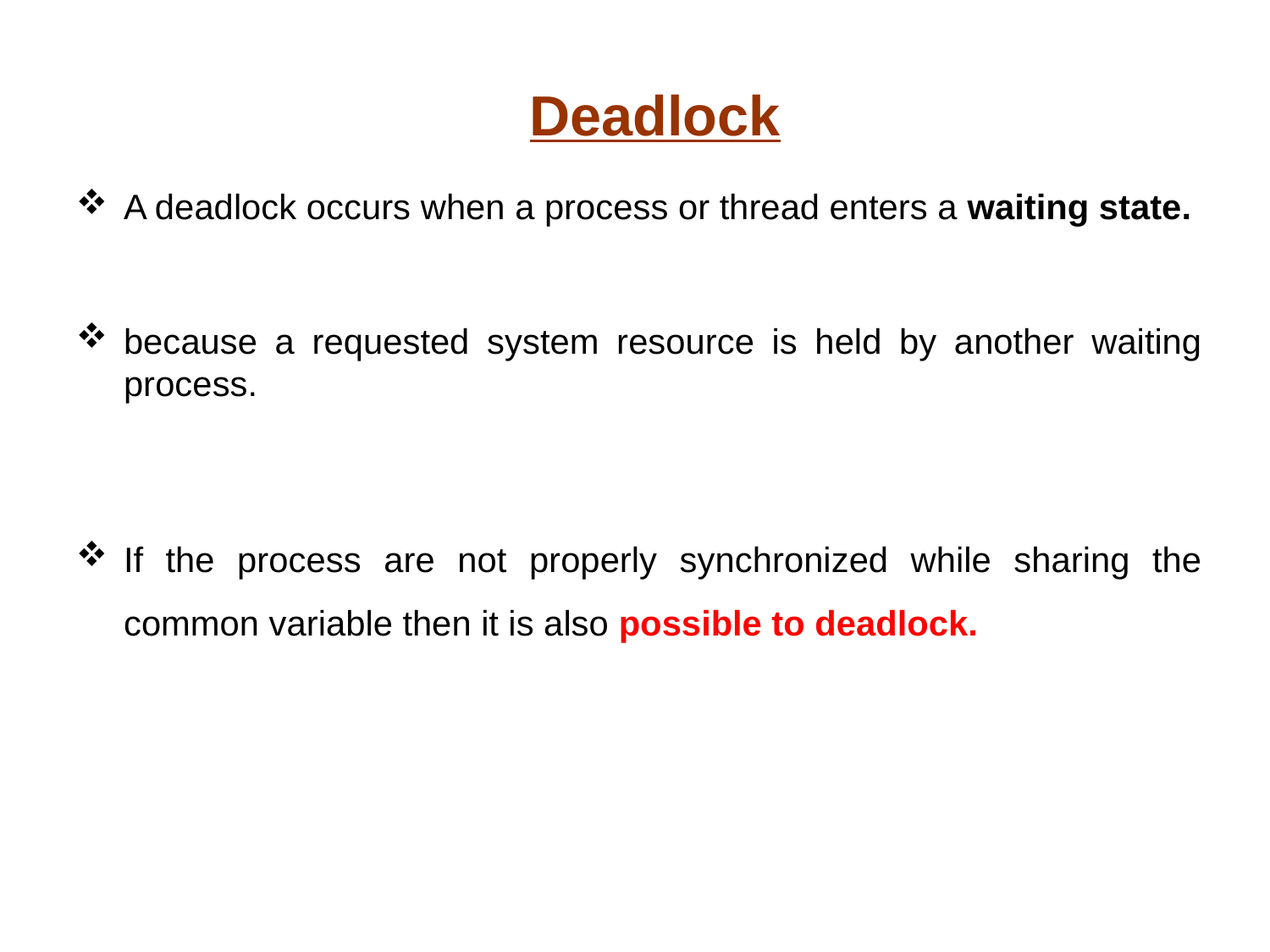

# Deadlock
A deadlock occurs when a process or thread enters a waiting state.

because a requested system resource is held by another waiting process.

If the process are not properly synchronized while sharing the common variable then it is also possible to deadlock.